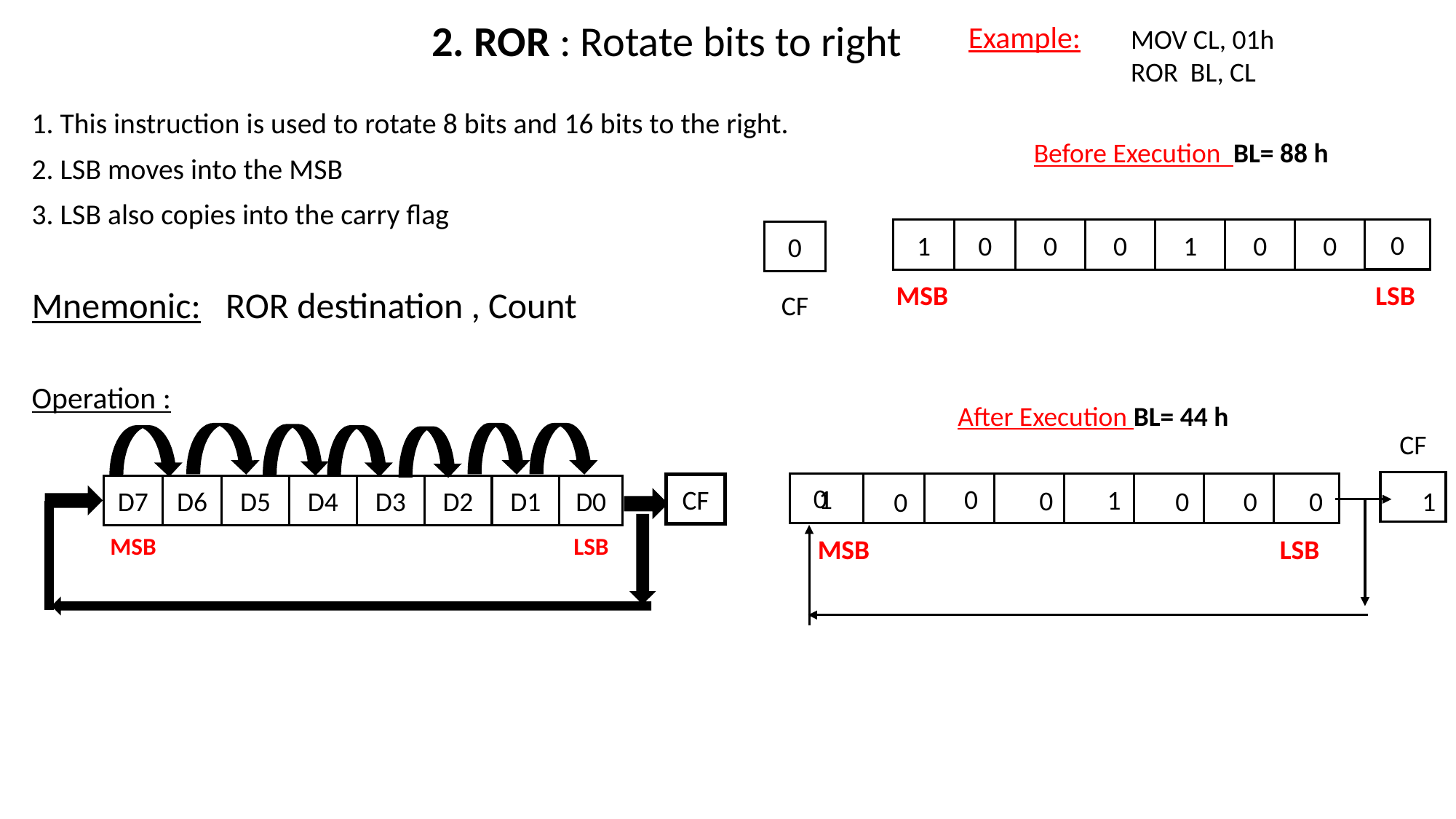

2. ROR : Rotate bits to right
Example:

MOV CL, 01h
ROR  BL, CL
1. This instruction is used to rotate 8 bits and 16 bits to the right.
2. LSB moves into the MSB
3. LSB also copies into the carry flag

Before Execution  BL= 88 h

0
1
0
0
0
1
0
0
0
MSB
LSB
CF
Mnemonic:   ROR destination , Count
Operation :

After Execution BL= 44 h

CF

CF
D0
D7
D6
D5
D4
D3
D2
D1

MSB
LSB

0
1
0
1
0
0
0
0
1
0
MSB
LSB